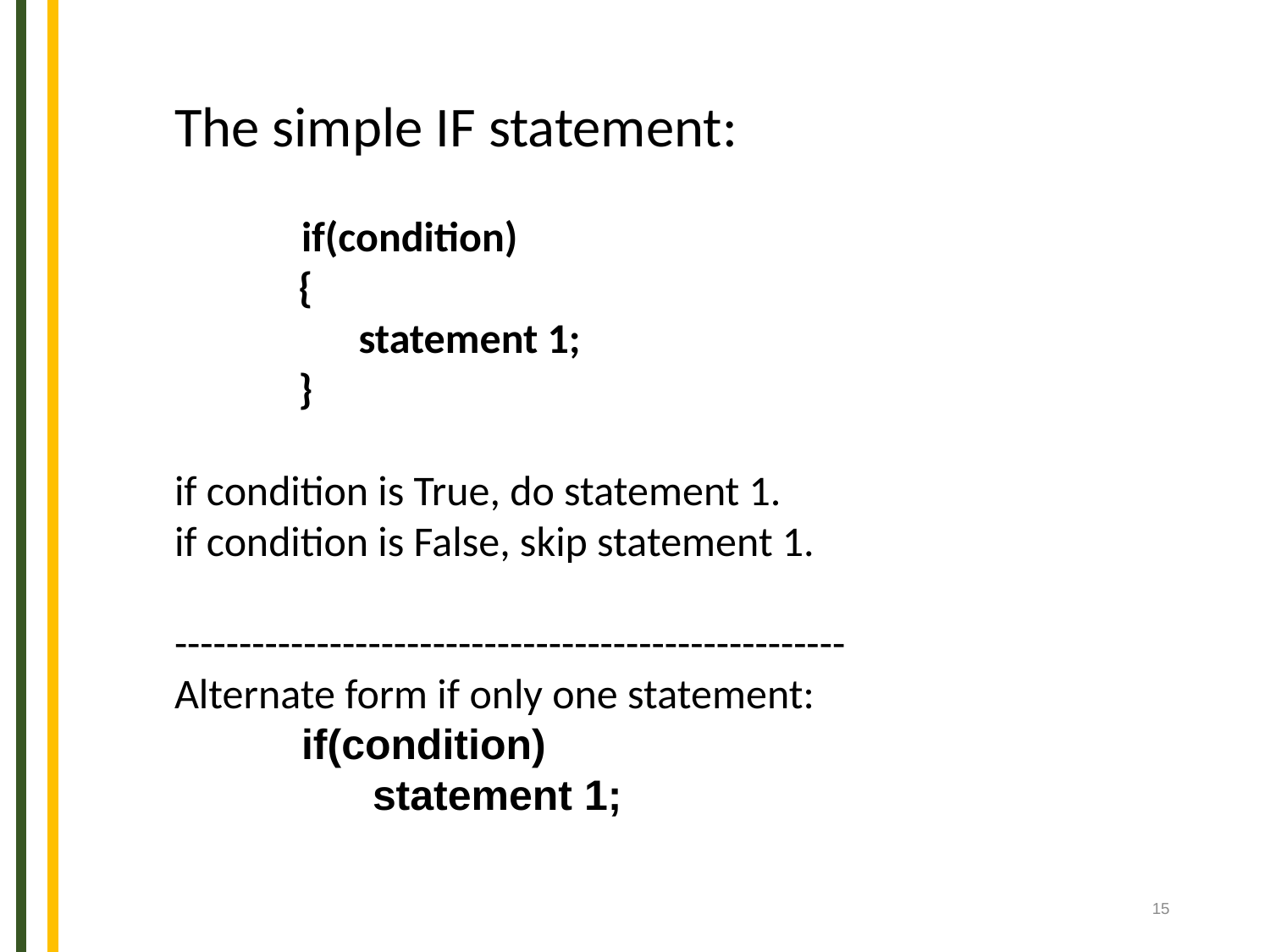

The simple IF statement:

	if(condition)
             {
	      statement 1;
             }

if condition is True, do statement 1.
if condition is False, skip statement 1.

----------------------------------------------------
Alternate form if only one statement:
	if(condition)
	      statement 1;

15